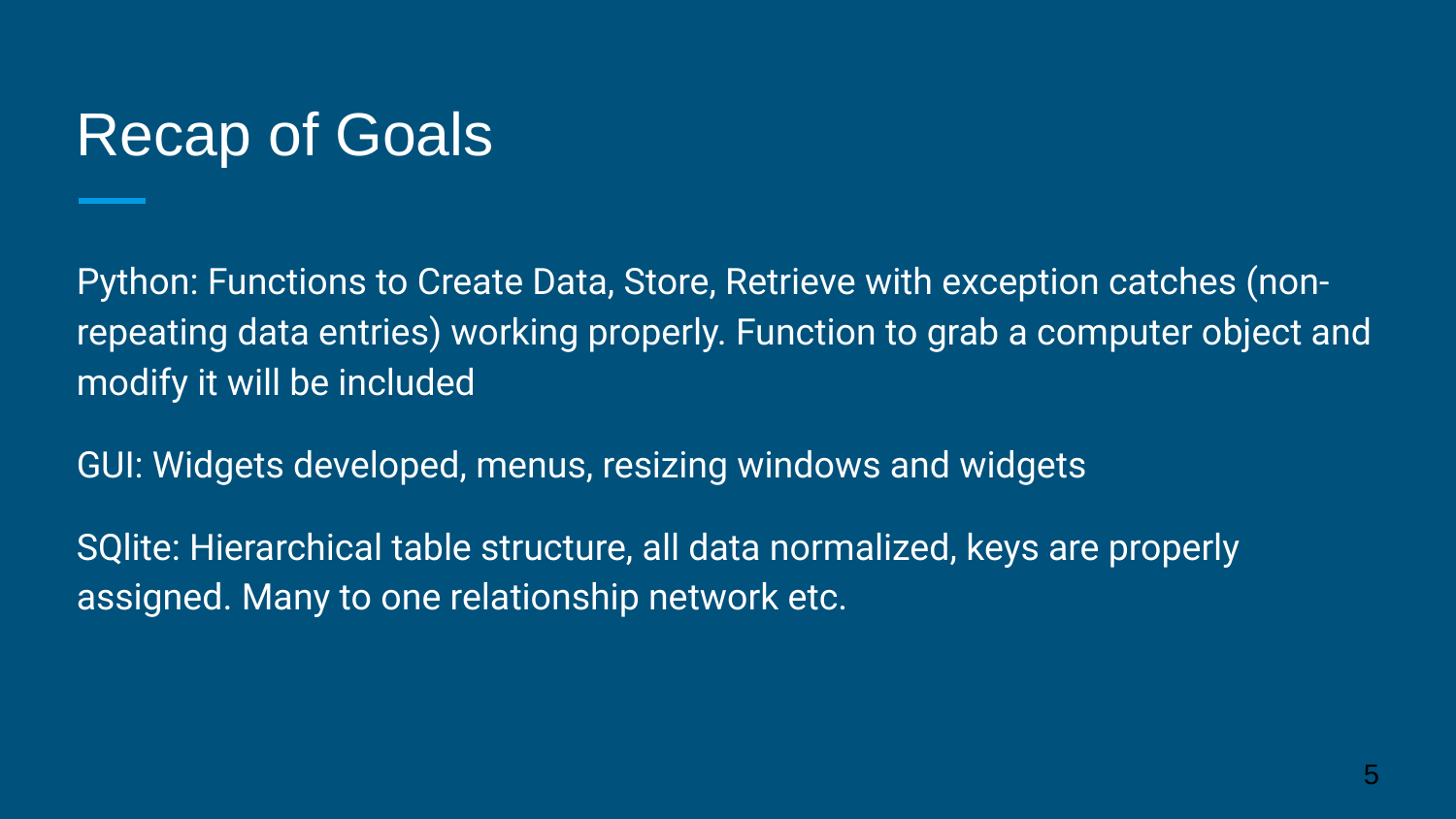

# Recap of Goals
Python: Functions to Create Data, Store, Retrieve with exception catches (non-repeating data entries) working properly. Function to grab a computer object and modify it will be included
GUI: Widgets developed, menus, resizing windows and widgets
SQlite: Hierarchical table structure, all data normalized, keys are properly assigned. Many to one relationship network etc.

5